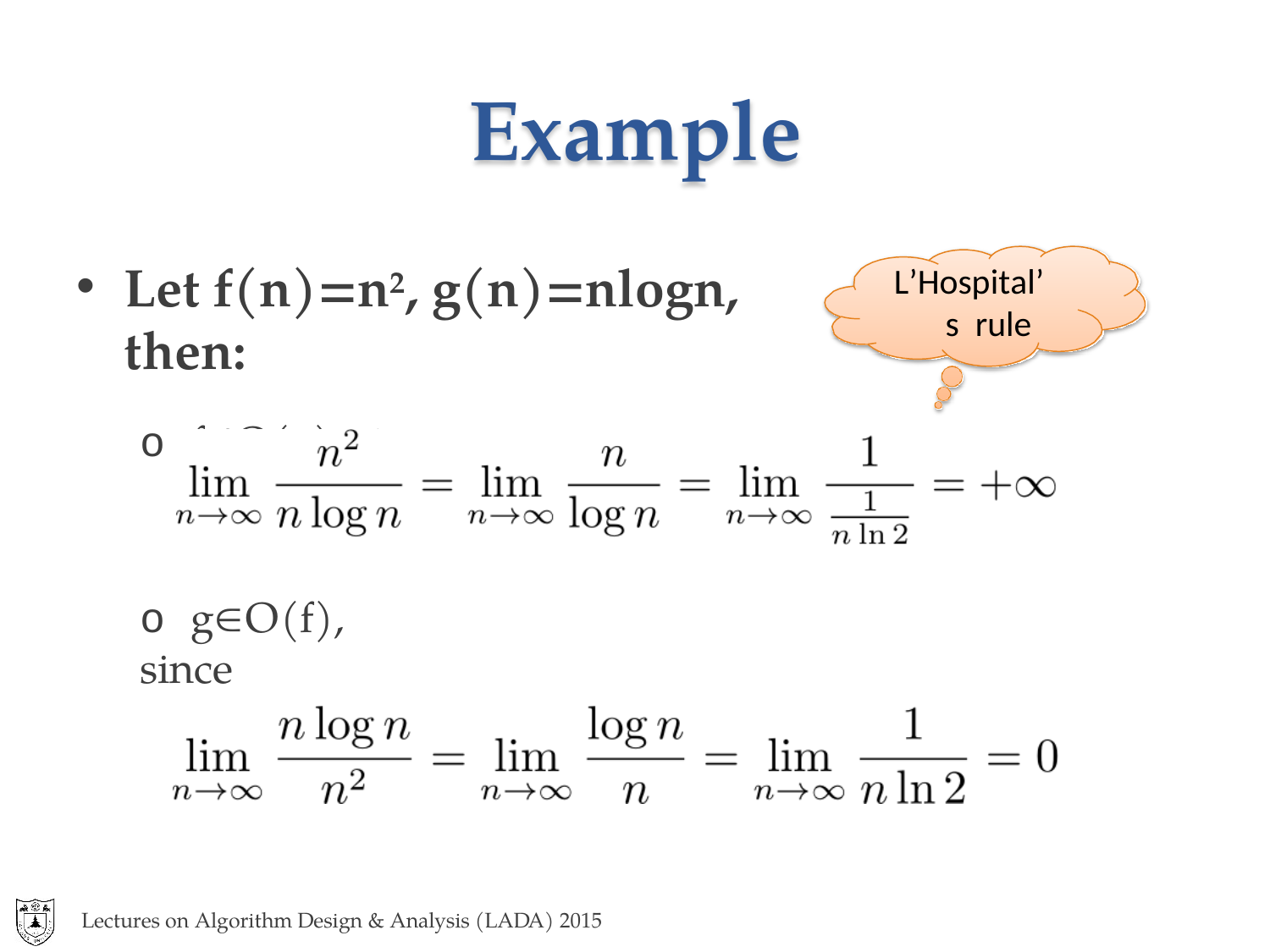

# Example

Let f(n)=n2, g(n)=nlogn, then:
o f∉Ο(g), since

L’Hospital’s  rule

o g∈Ο(f), since

Lectures on Algorithm Design & Analysis (LADA) 2015